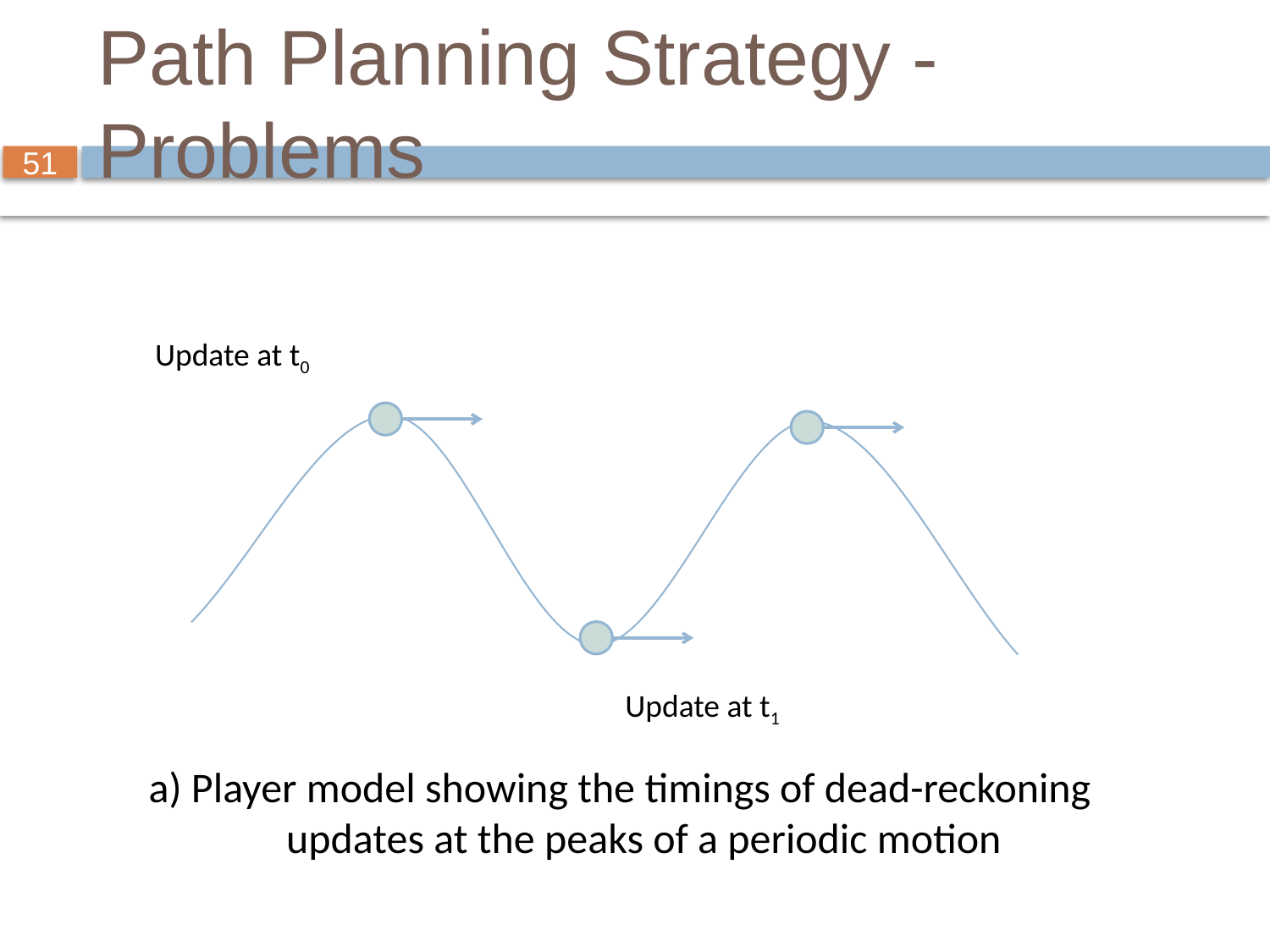

# Path Planning Strategy - Problems
Update at t0

Update at t1
a) Player model showing the timings of dead-reckoning updates at the peaks of a periodic motion